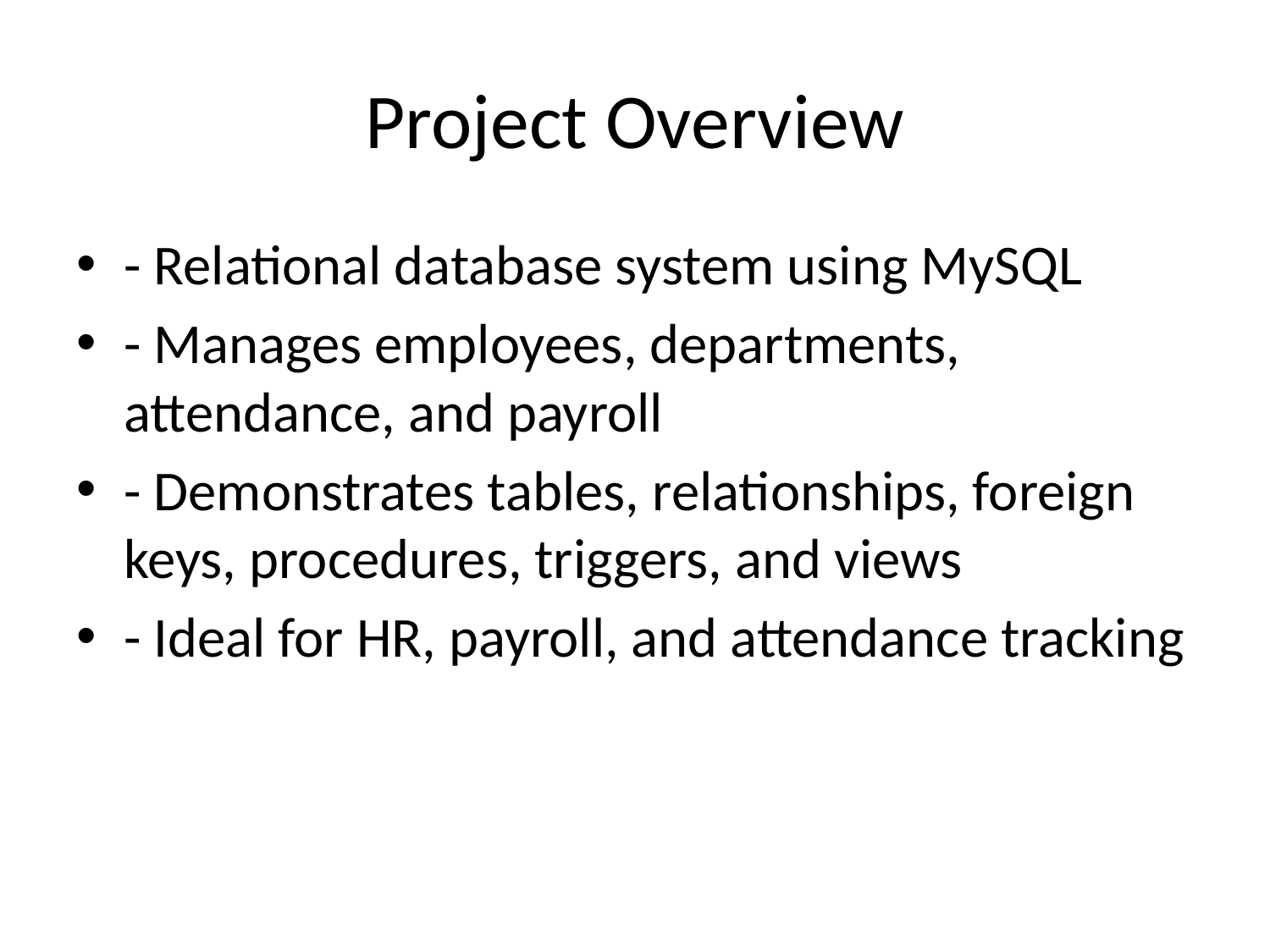

# Project Overview
- Relational database system using MySQL
- Manages employees, departments, attendance, and payroll
- Demonstrates tables, relationships, foreign keys, procedures, triggers, and views
- Ideal for HR, payroll, and attendance tracking